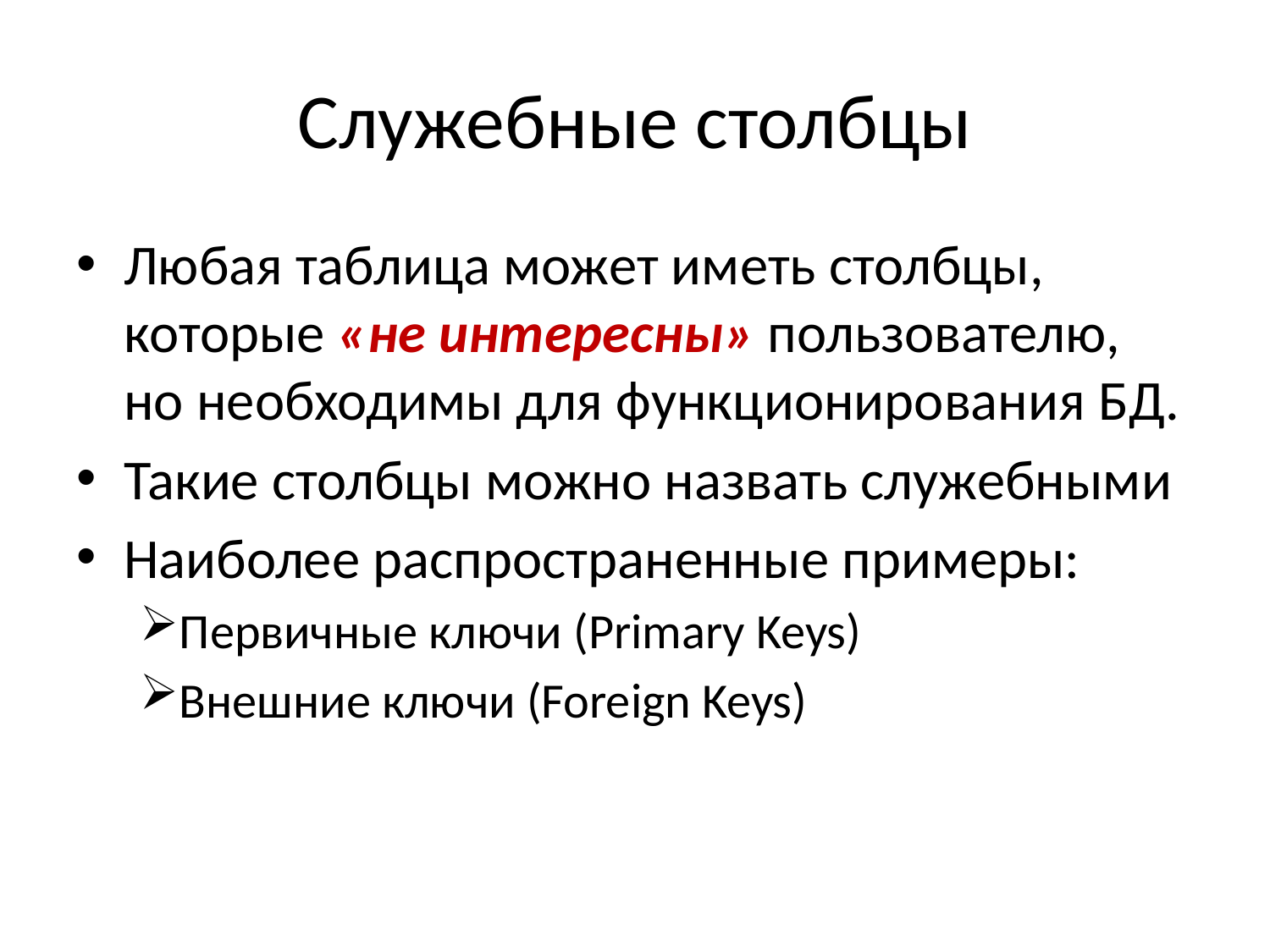

# Служебные столбцы
Любая таблица может иметь столбцы, которые «не интересны» пользователю, но необходимы для функционирования БД.
Такие столбцы можно назвать служебными
Наиболее распространенные примеры:
Первичные ключи (Primary Keys)
Внешние ключи (Foreign Keys)